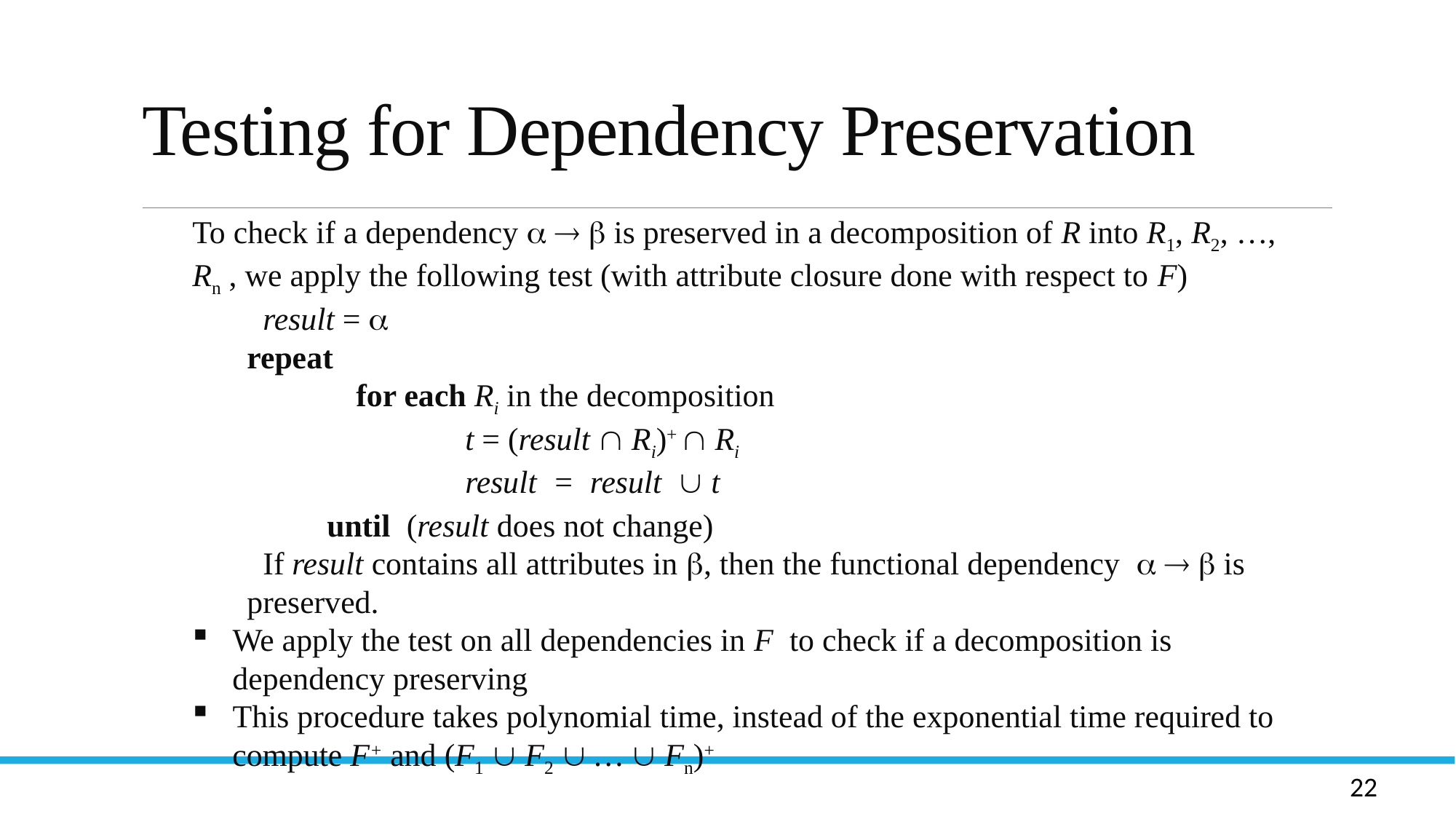

# Testing for Dependency Preservation
To check if a dependency α → β is preserved in a decomposition of R into R1, R2, …, Rn , we apply the following test (with attribute closure done with respect to F)
  result = α
repeat
	for each Ri in the decomposition
		t = (result ∩ Ri)+ ∩ Ri
		result  =  result  ∪ t
          until  (result does not change)
  If result contains all attributes in β, then the functional dependency  α → β is preserved.
   We apply the test on all dependencies in F  to check if a decomposition is
     dependency preserving
   This procedure takes polynomial time, instead of the exponential time required to
     compute F+ and (F1 ∪ F2 ∪ … ∪ Fn)+

Let R be a relation schema and let R1 and R2 form a decomposition of R . That is R = R1  U R2
We say that the decomposition if there is no loss of information by replacing  R with the two relation schemas R1  U R2
Formally,
             ∏ R1 (r)     ∏ R2 (r) = r
And,  conversely a decomposition is lossy if
     r  ⊂  ∏ R1 (r)     ∏ R2 (r) = r